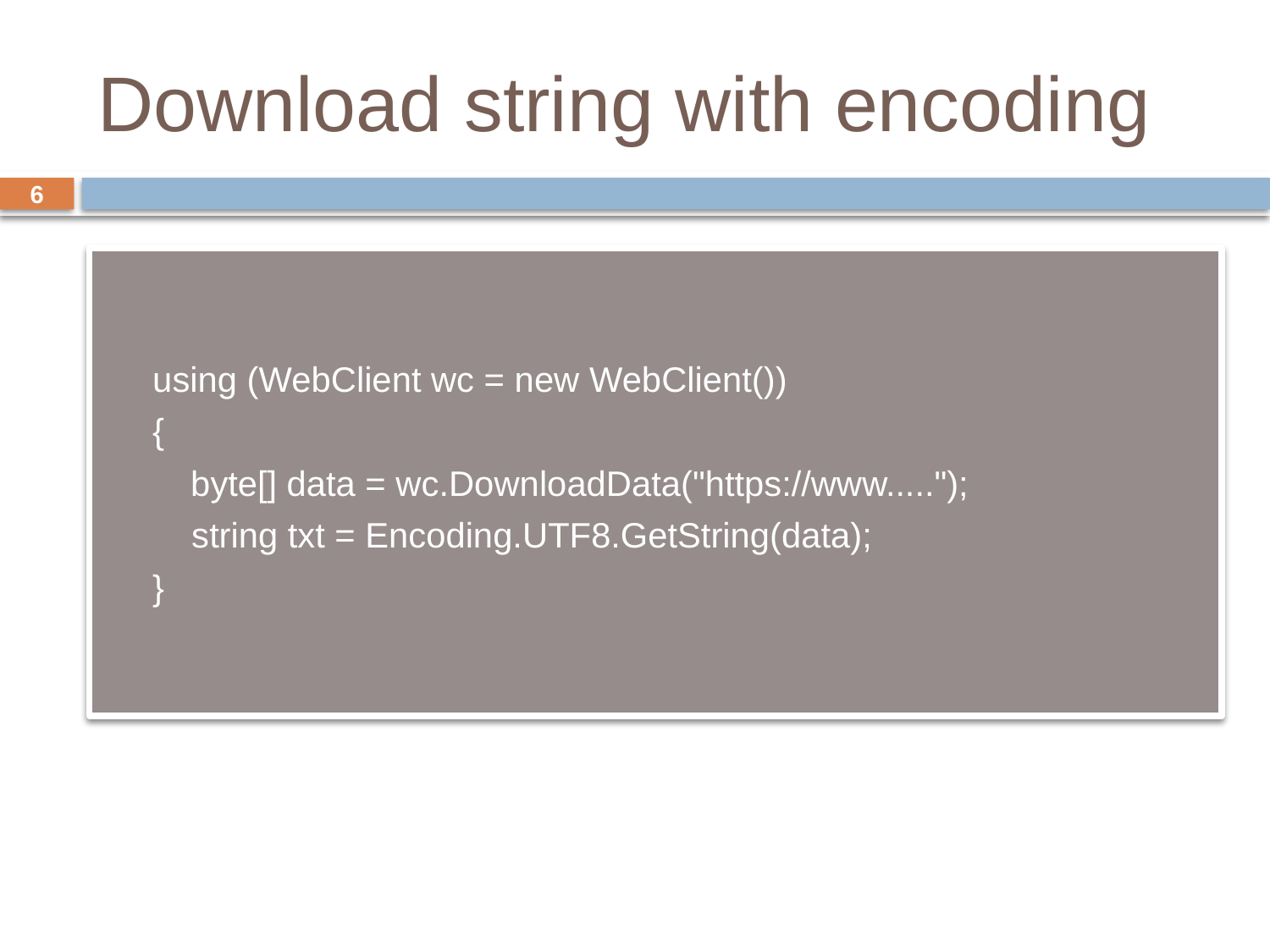

# Download string with encoding
6
using (WebClient wc = new WebClient())
{
	byte[] data = wc.DownloadData("https://www.....");
    string txt = Encoding.UTF8.GetString(data);
}